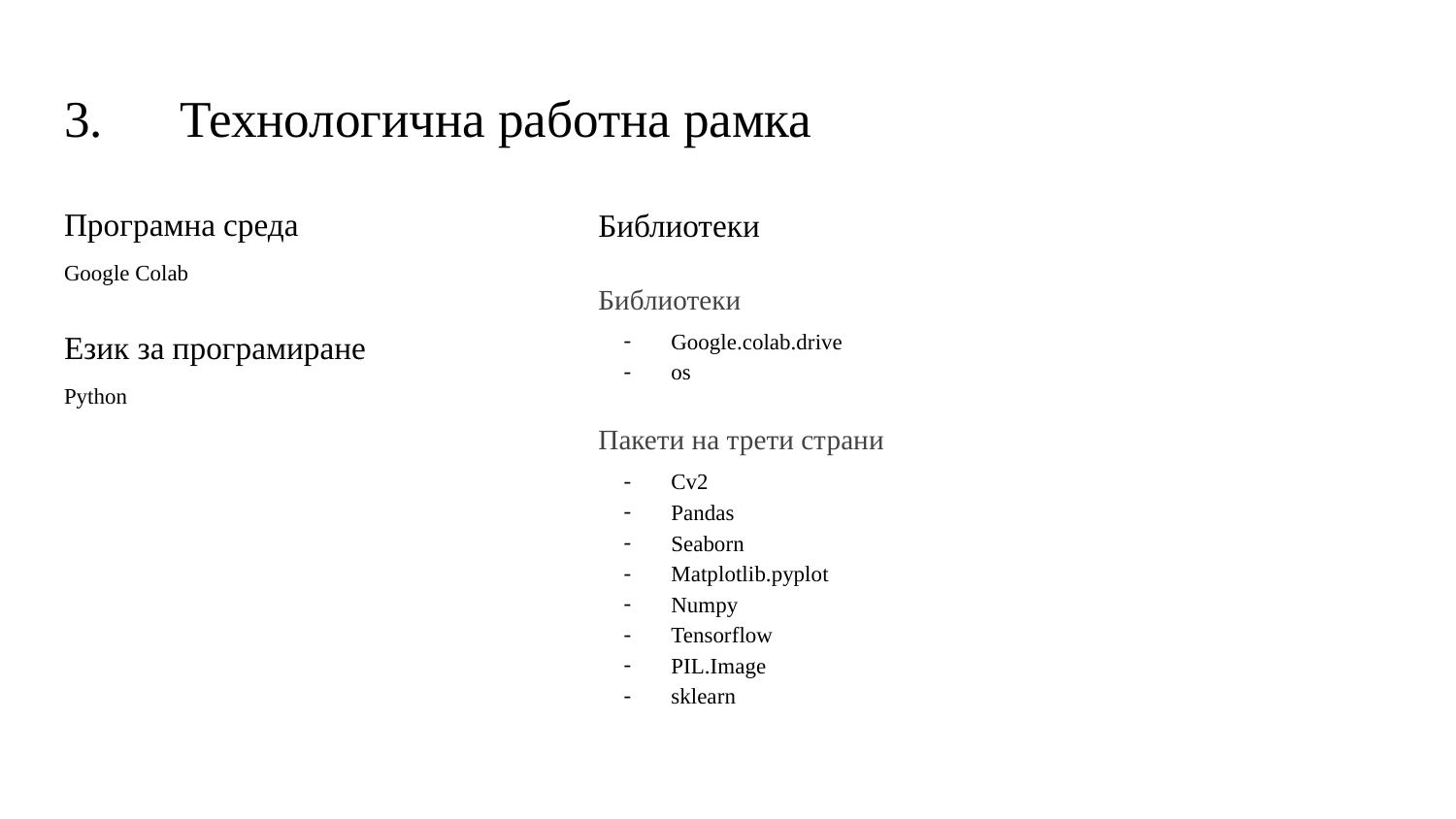

# 3.      Технологична работна рамка
Програмна среда
Google Colab
Език за програмиране
Python

Библиотеки
Библиотеки
Google.colab.drive
os
Пакети на трети страни
Cv2
Pandas
Seaborn
Matplotlib.pyplot
Numpy
Tensorflow
PIL.Image
sklearn